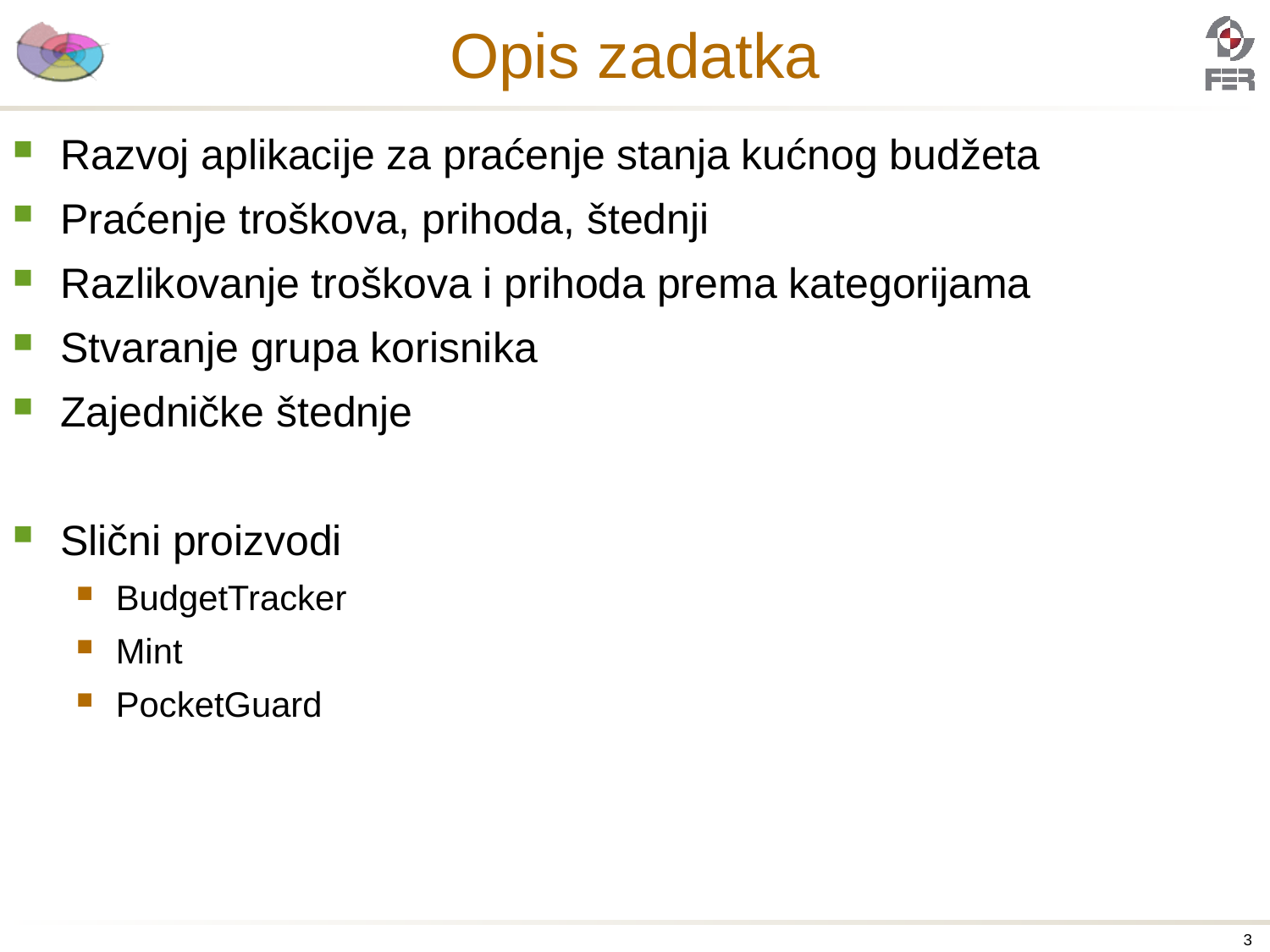

# Opis zadatka
Razvoj aplikacije za praćenje stanja kućnog budžeta
Praćenje troškova, prihoda, štednji
Razlikovanje troškova i prihoda prema kategorijama
Stvaranje grupa korisnika
Zajedničke štednje

Slični proizvodi
BudgetTracker
Mint
PocketGuard
3